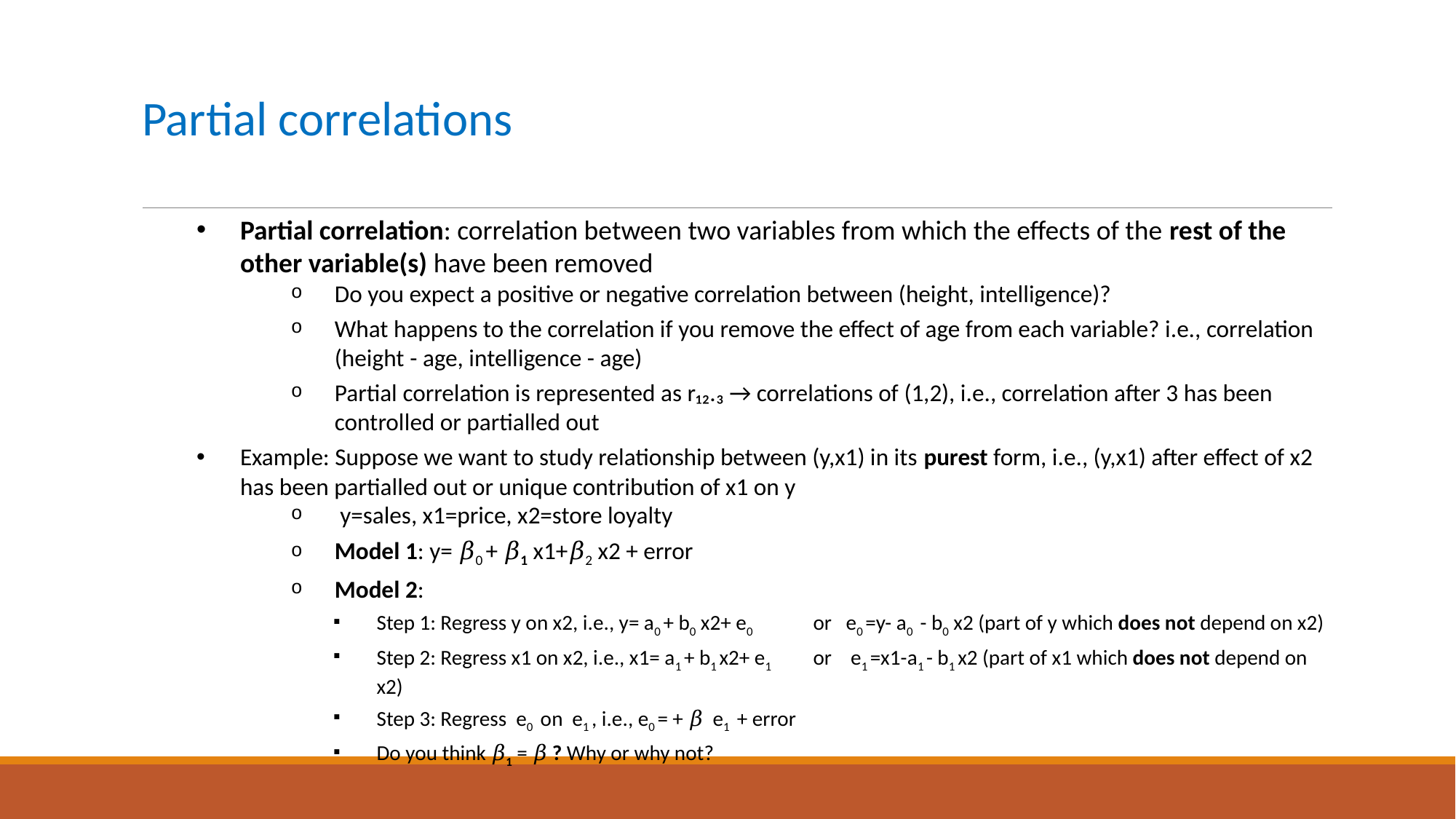

# Partial correlations
Partial correlation: correlation between two variables from which the effects of the rest of the other variable(s) have been removed
Do you expect a positive or negative correlation between (height, intelligence)?
What happens to the correlation if you remove the effect of age from each variable? i.e., correlation (height - age, intelligence - age)
Partial correlation is represented as r₁₂.₃ → correlations of (1,2), i.e., correlation after 3 has been controlled or partialled out
Example: Suppose we want to study relationship between (y,x1) in its purest form, i.e., (y,x1) after effect of x2 has been partialled out or unique contribution of x1 on y
 y=sales, x1=price, x2=store loyalty
Model 1: y= 𝛽0 + 𝛽1 x1+𝛽2 x2 + error
Model 2:
Step 1: Regress y on x2, i.e., y= a0 + b0 x2+ e0 	or   e0 =y- a0  - b0 x2 (part of y which does not depend on x2)
Step 2: Regress x1 on x2, i.e., x1= a1 + b1 x2+ e1 	or    e1 =x1-a1 - b1 x2 (part of x1 which does not depend on x2)
Step 3: Regress  e0  on  e1 , i.e., e0 = + 𝛽  e1  + error
Do you think 𝛽1 = 𝛽 ? Why or why not?